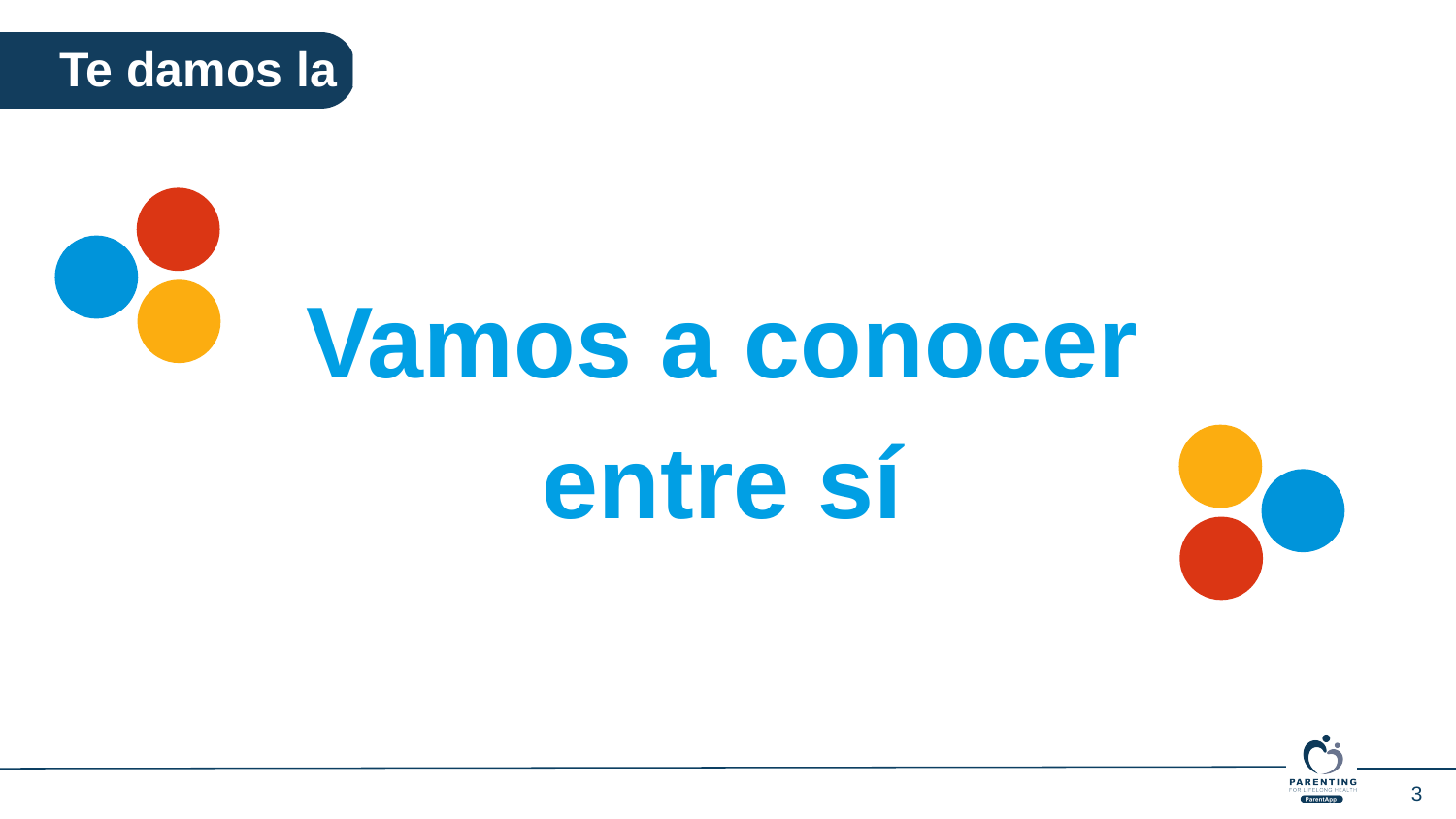

Te damos la bienvenida a

Vamos a conocer
entre sí